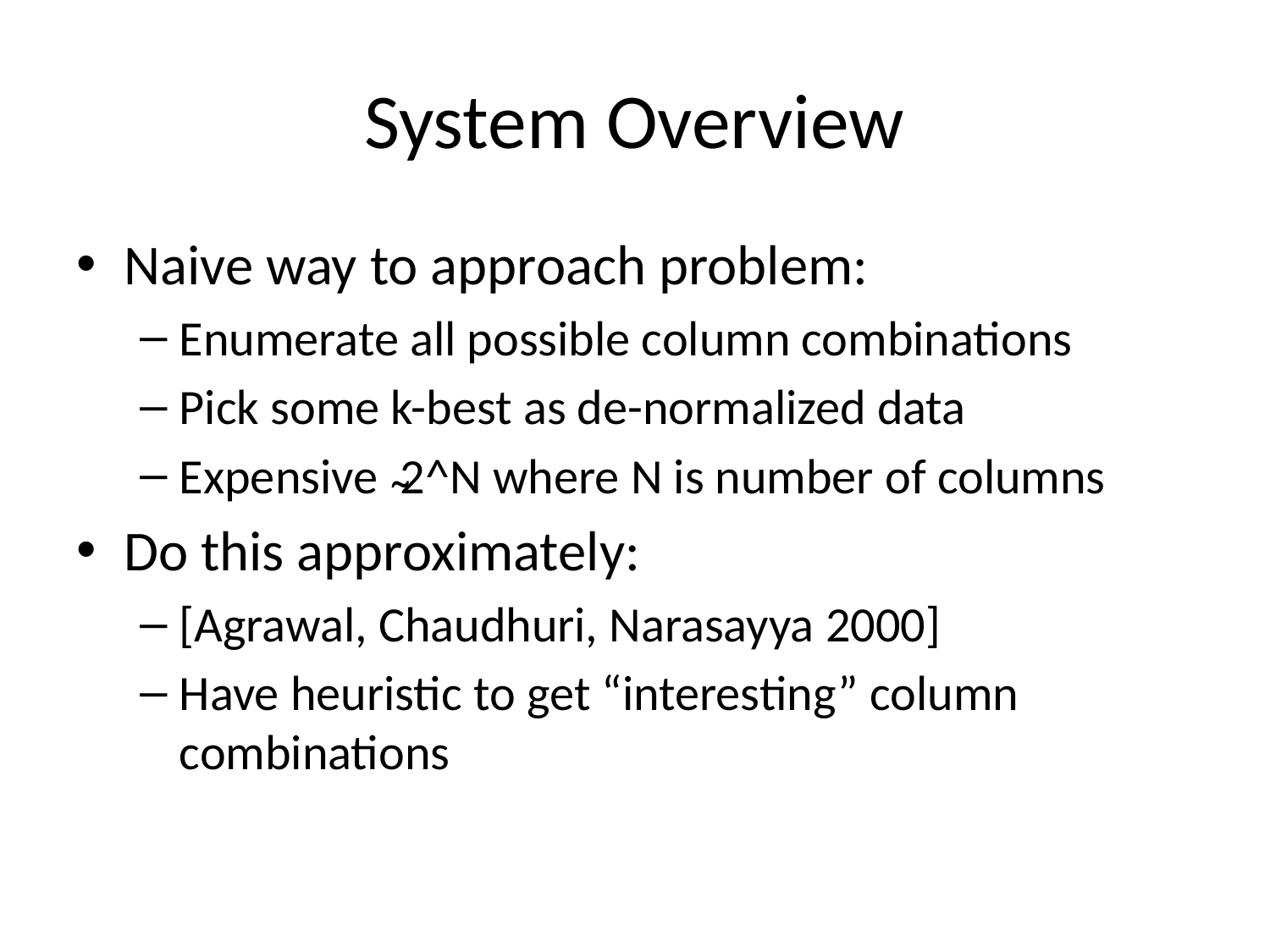

# System Overview
Naive way to approach problem:
Enumerate all possible column combinations
Pick some k-best as de-normalized data
Expensive  ̴2^N where N is number of columns
Do this approximately:
[Agrawal, Chaudhuri, Narasayya 2000]
Have heuristic to get “interesting” column combinations